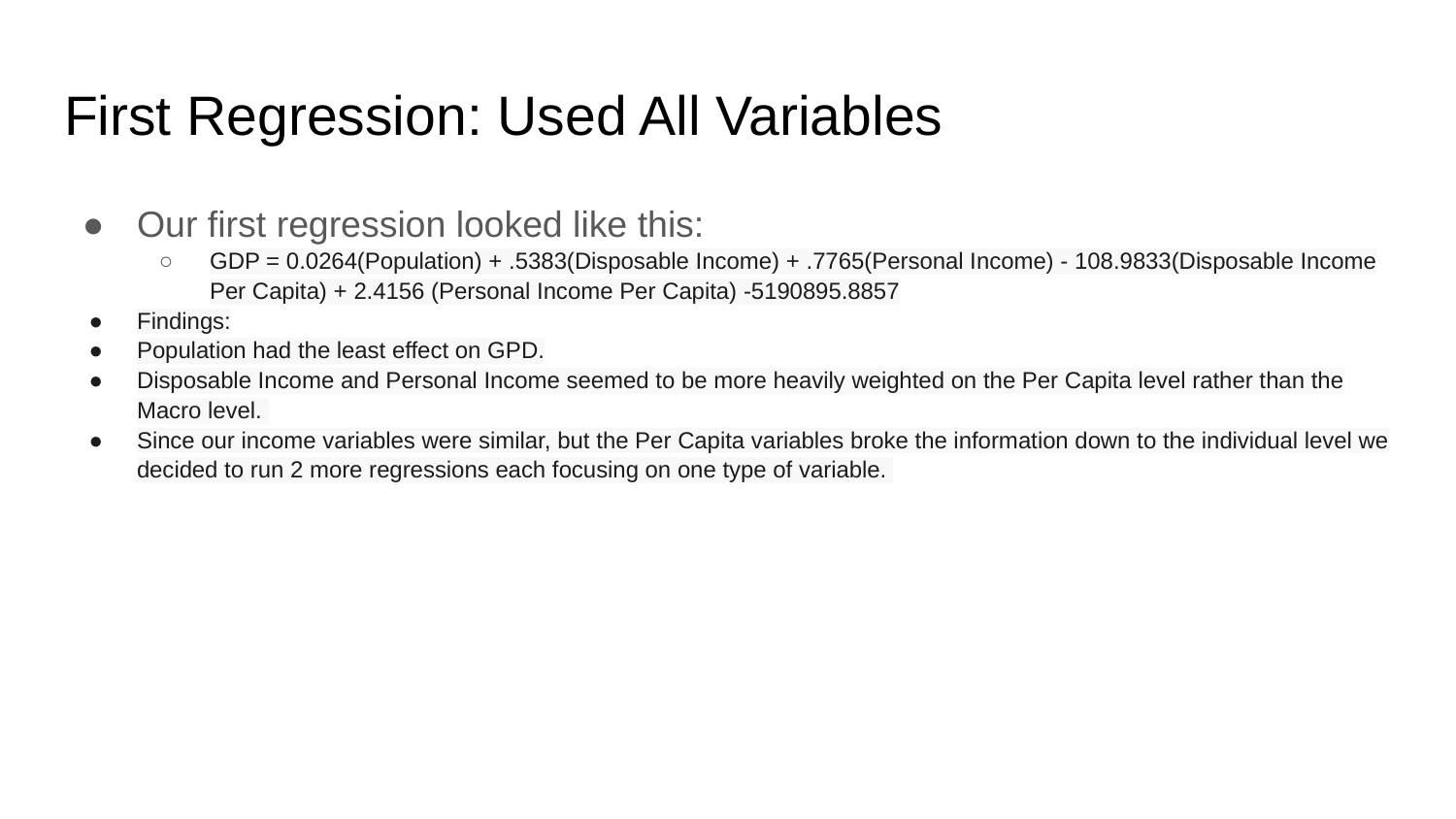

# First Regression: Used All Variables
Our first regression looked like this:
GDP = 0.0264(Population) + .5383(Disposable Income) + .7765(Personal Income) - 108.9833(Disposable Income Per Capita) + 2.4156 (Personal Income Per Capita) -5190895.8857
Findings:
Population had the least effect on GPD.
Disposable Income and Personal Income seemed to be more heavily weighted on the Per Capita level rather than the Macro level.
Since our income variables were similar, but the Per Capita variables broke the information down to the individual level we decided to run 2 more regressions each focusing on one type of variable.